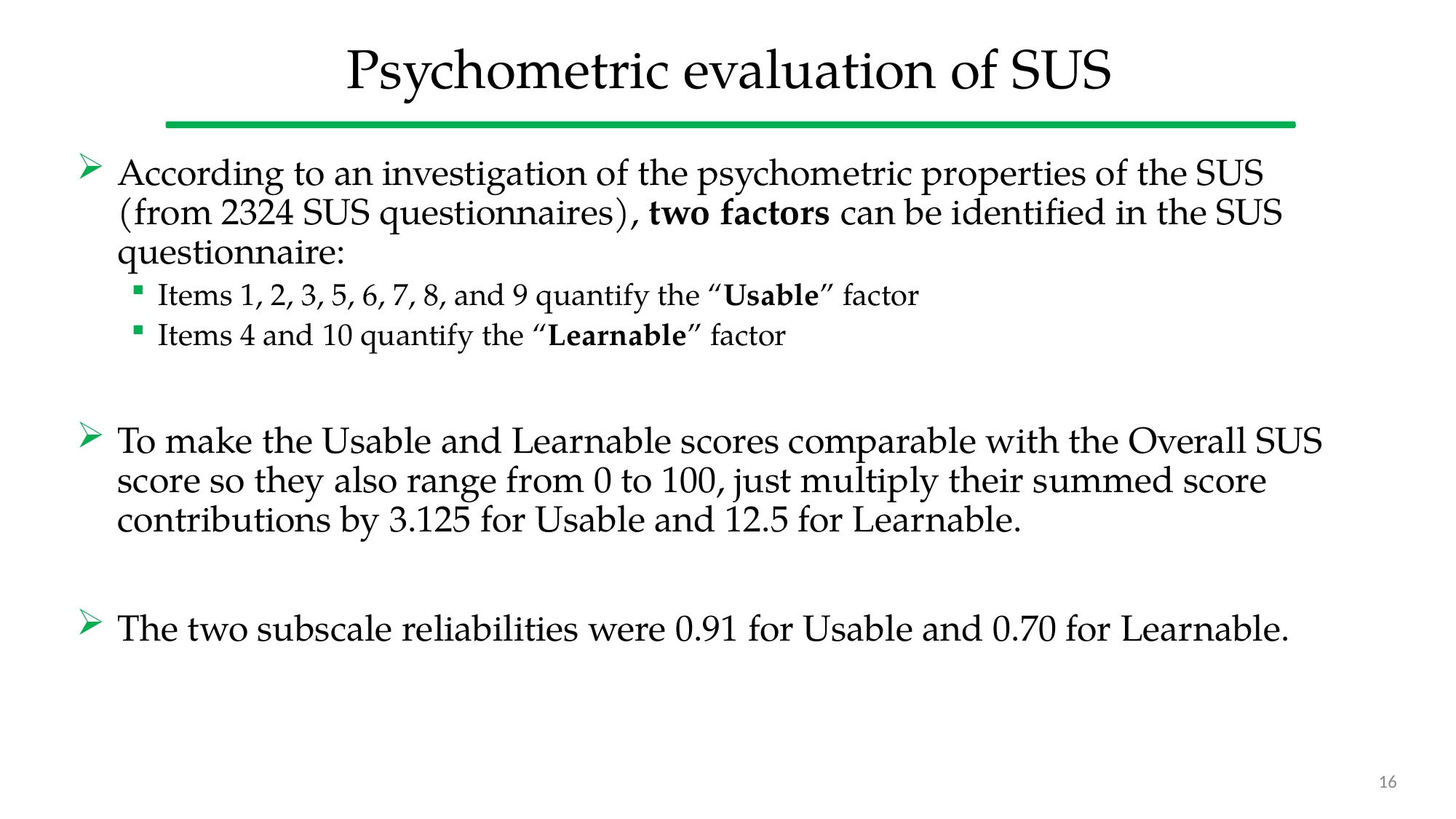

# Psychometric evaluation of SUS
According to an investigation of the psychometric properties of the SUS (from 2324 SUS questionnaires), two factors can be identified in the SUS questionnaire:
Items 1, 2, 3, 5, 6, 7, 8, and 9 quantify the “Usable” factor
Items 4 and 10 quantify the “Learnable” factor

To make the Usable and Learnable scores comparable with the Overall SUS score so they also range from 0 to 100, just multiply their summed score contributions by 3.125 for Usable and 12.5 for Learnable.

The two subscale reliabilities were 0.91 for Usable and 0.70 for Learnable.
16